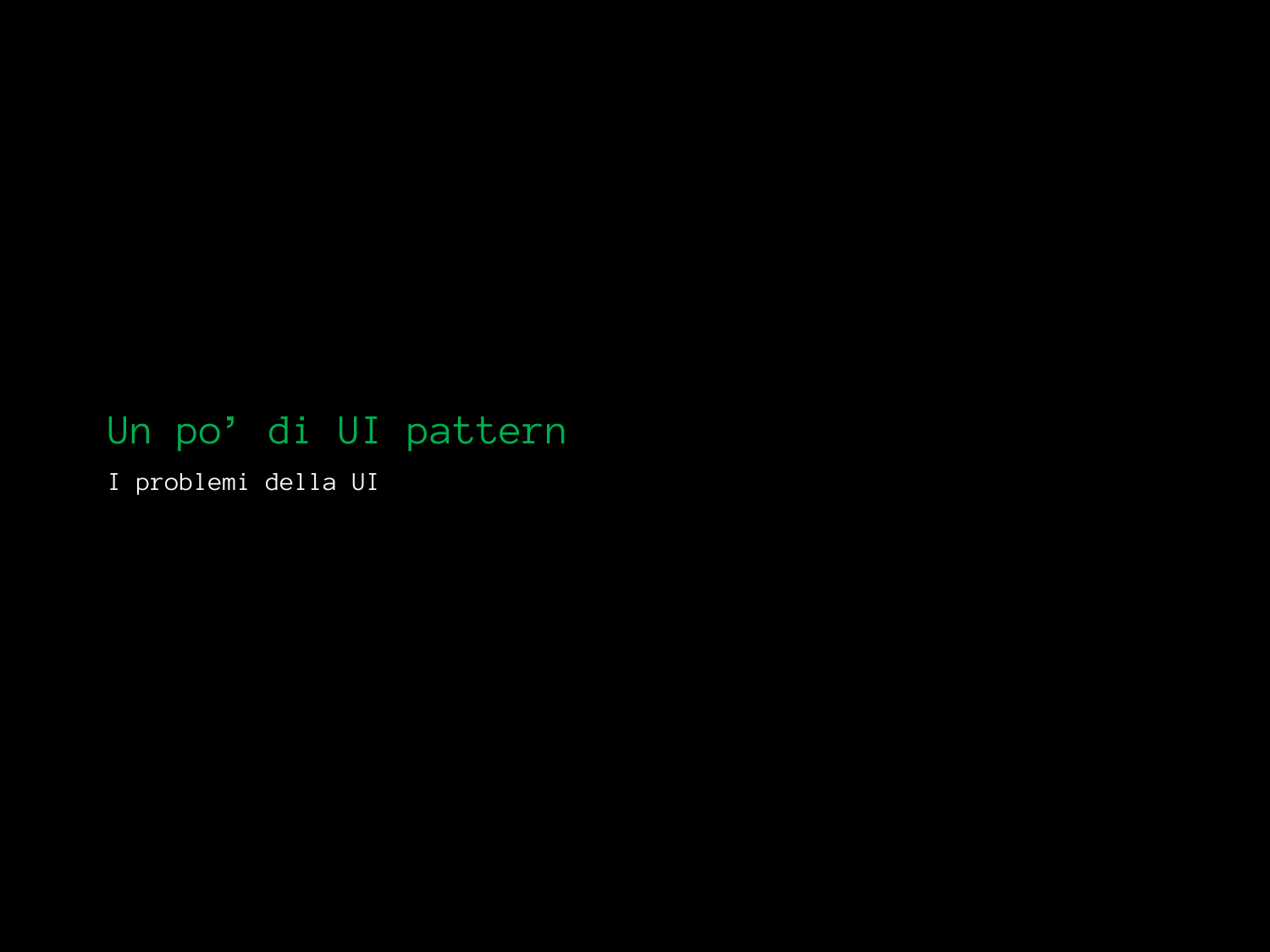

# Un po’ di UI pattern
I problemi della UI